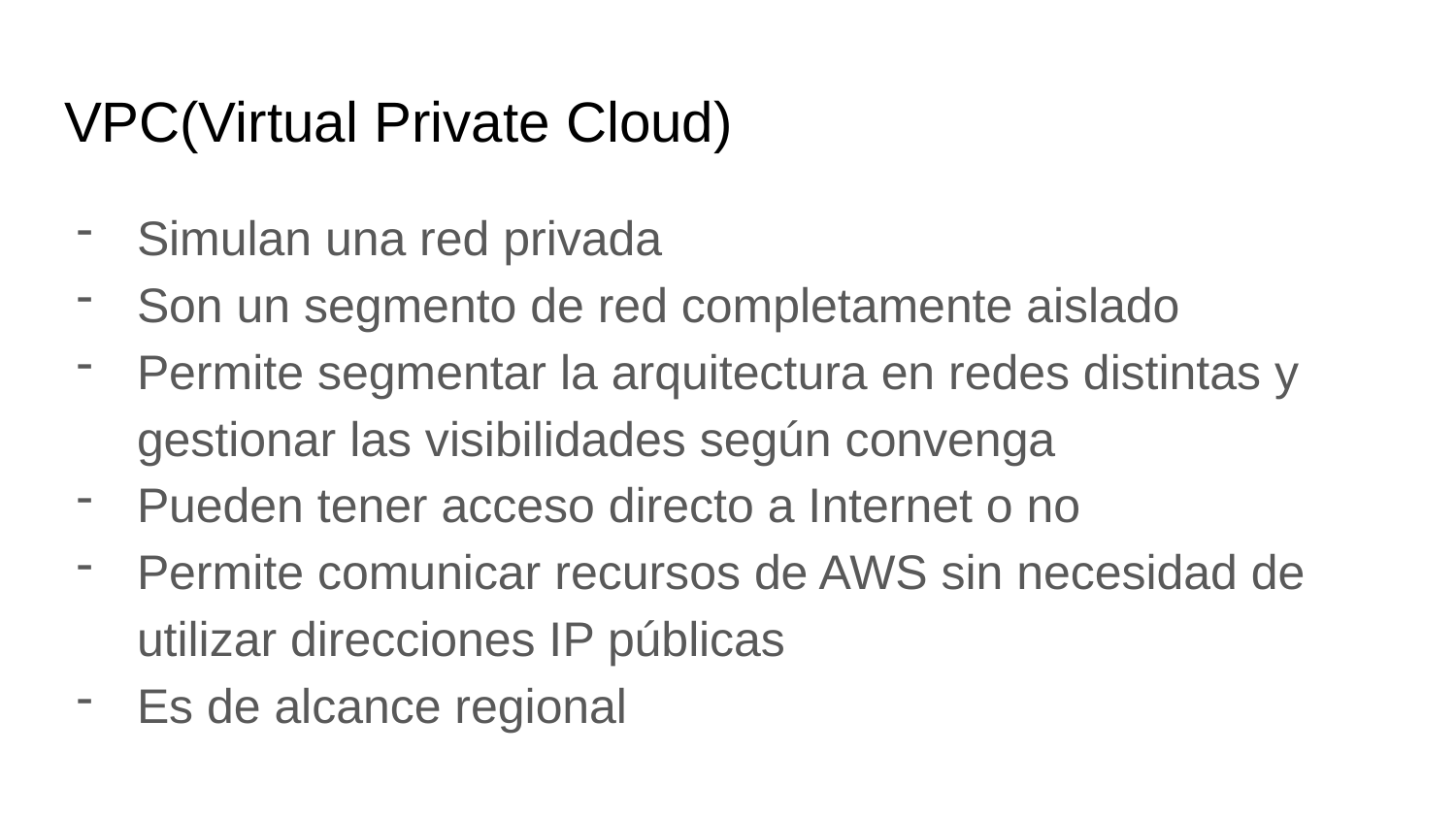

# VPC(Virtual Private Cloud)
Simulan una red privada
Son un segmento de red completamente aislado
Permite segmentar la arquitectura en redes distintas y gestionar las visibilidades según convenga
Pueden tener acceso directo a Internet o no
Permite comunicar recursos de AWS sin necesidad de utilizar direcciones IP públicas
Es de alcance regional